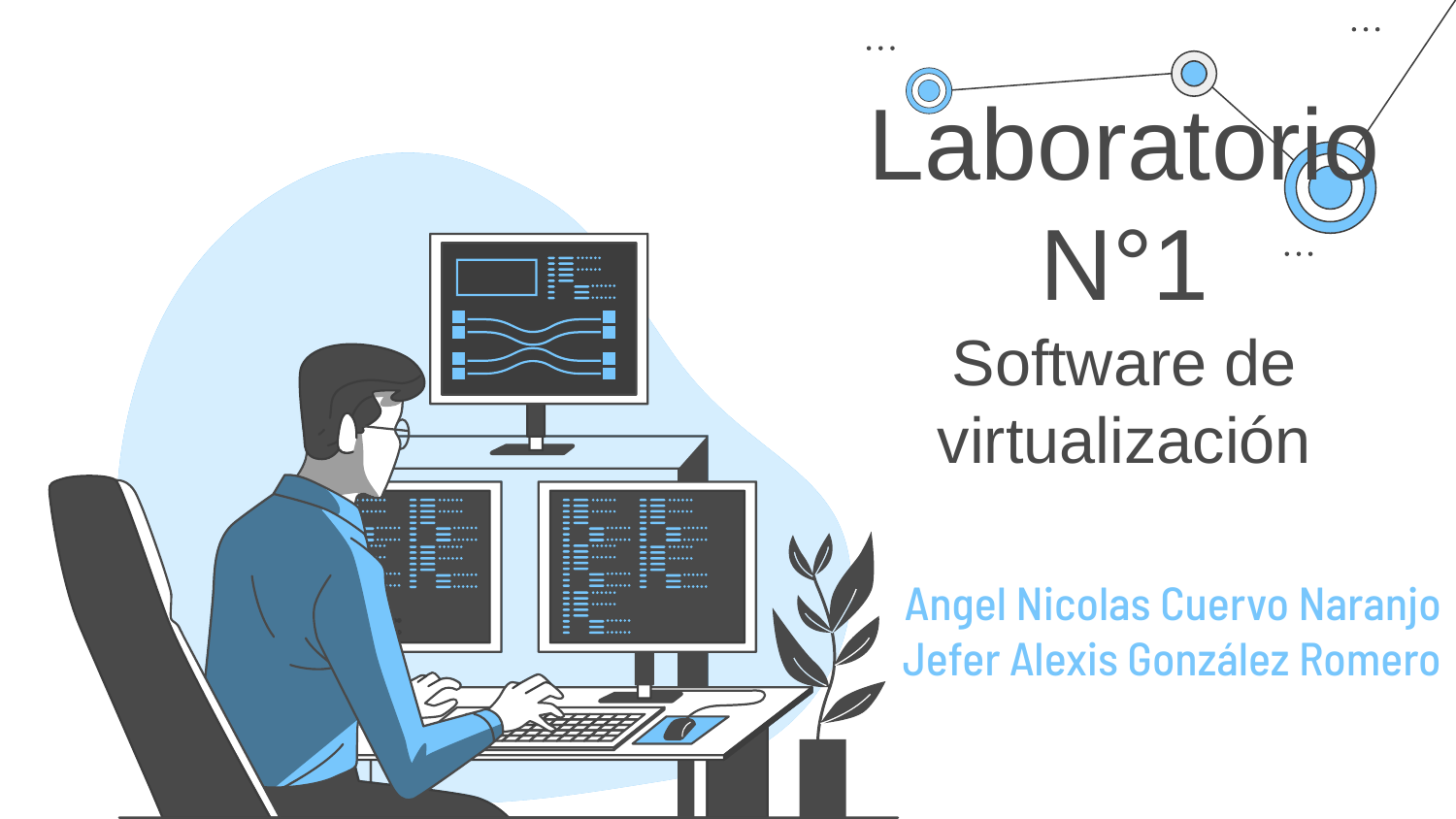

# Laboratorio N°1 Software de virtualización
Angel Nicolas Cuervo Naranjo
Jefer Alexis González Romero